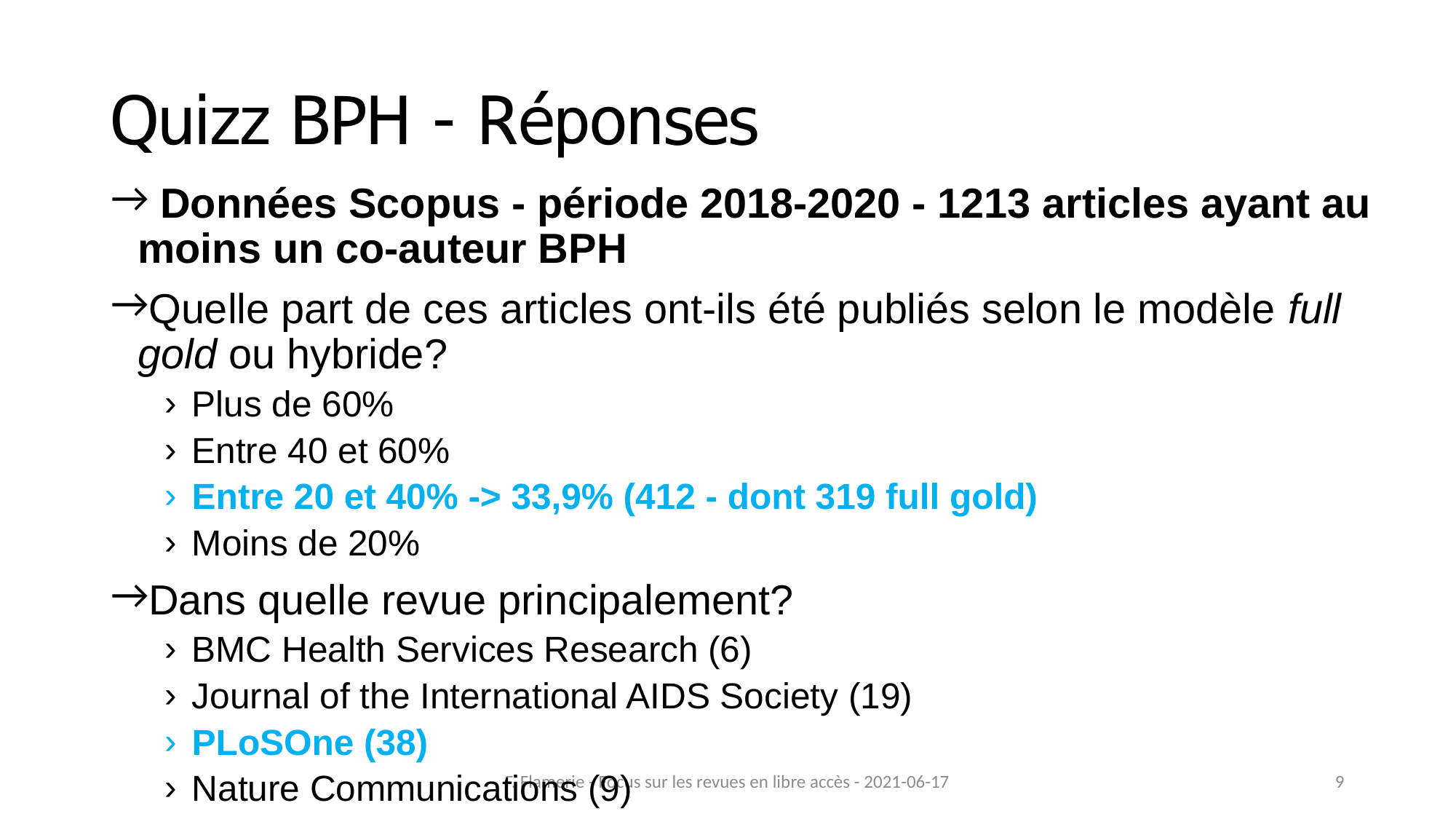

# Quizz BPH - Réponses
 Données Scopus - période 2018-2020 - 1213 articles ayant au moins un co-auteur BPH
Quelle part de ces articles ont-ils été publiés selon le modèle full gold ou hybride?
Plus de 60%
Entre 40 et 60%
Entre 20 et 40% -> 33,9% (412 - dont 319 full gold)
Moins de 20%
Dans quelle revue principalement?
BMC Health Services Research (6)
Journal of the International AIDS Society (19)
PLoSOne (38)
Nature Communications (9)
F. Flamerie - Focus sur les revues en libre accès - 2021-06-17
9